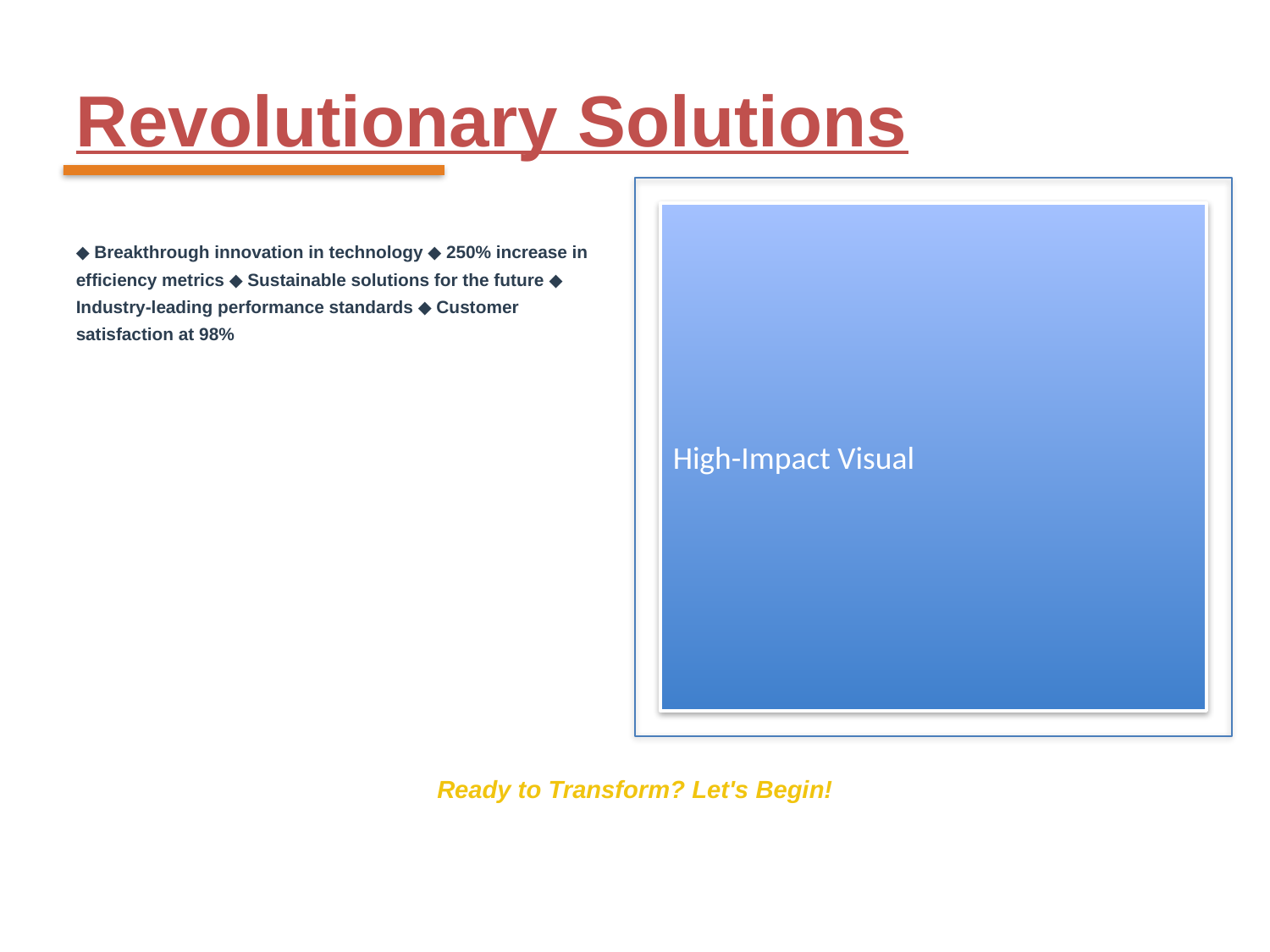

#
Revolutionary Solutions

High-Impact Visual

◆ Breakthrough innovation in technology ◆ 250% increase in
efficiency metrics ◆ Sustainable solutions for the future ◆
Industry-leading performance standards ◆ Customer
satisfaction at 98%
Ready to Transform? Let's Begin!